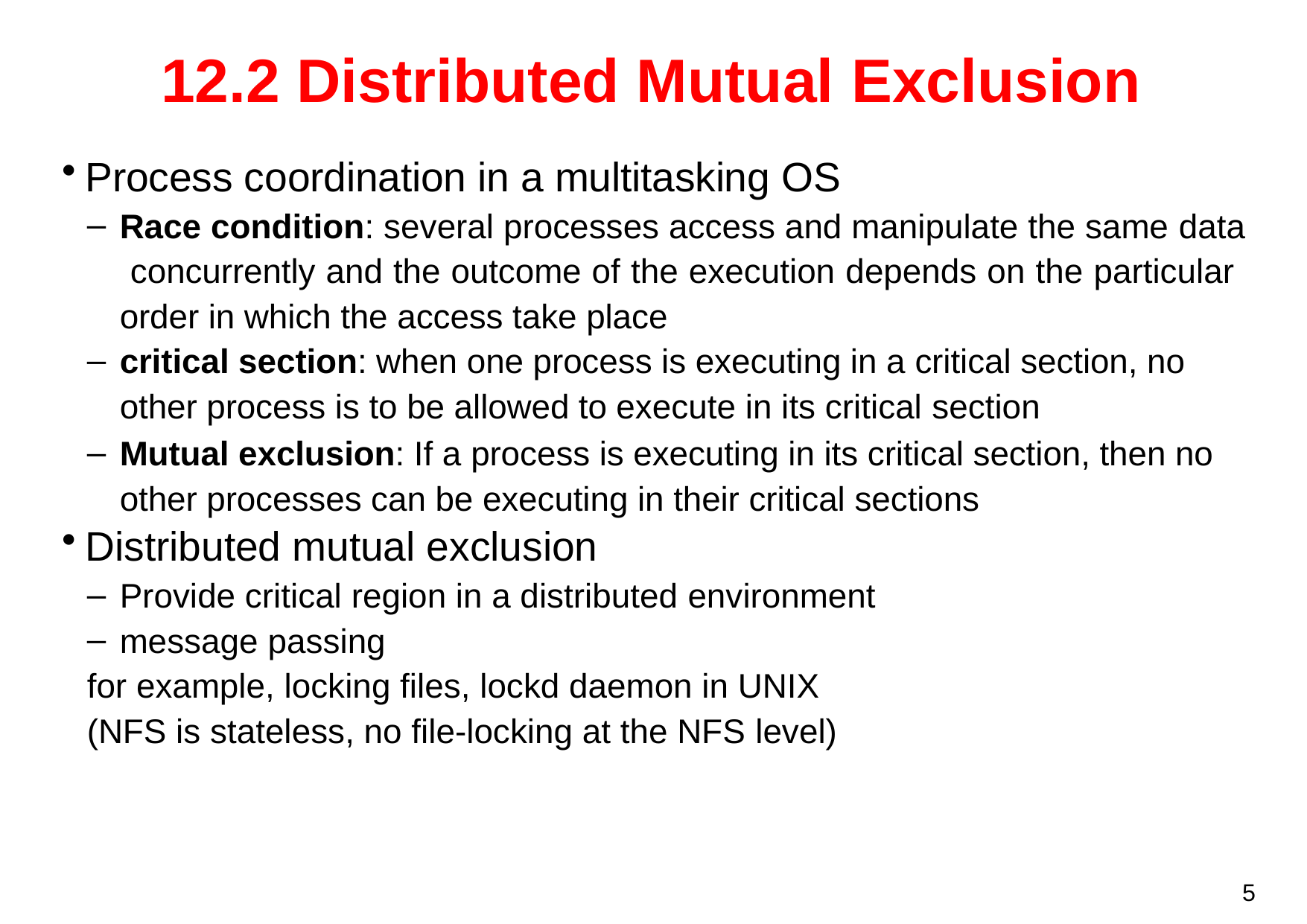

# 12.2 Distributed Mutual Exclusion
Process coordination in a multitasking OS
Race condition: several processes access and manipulate the same data  concurrently and the outcome of the execution depends on the particular  order in which the access take place
critical section: when one process is executing in a critical section, no  other process is to be allowed to execute in its critical section
Mutual exclusion: If a process is executing in its critical section, then no  other processes can be executing in their critical sections
Distributed mutual exclusion
Provide critical region in a distributed environment
message passing
for example, locking files, lockd daemon in UNIX  (NFS is stateless, no file-locking at the NFS level)
5